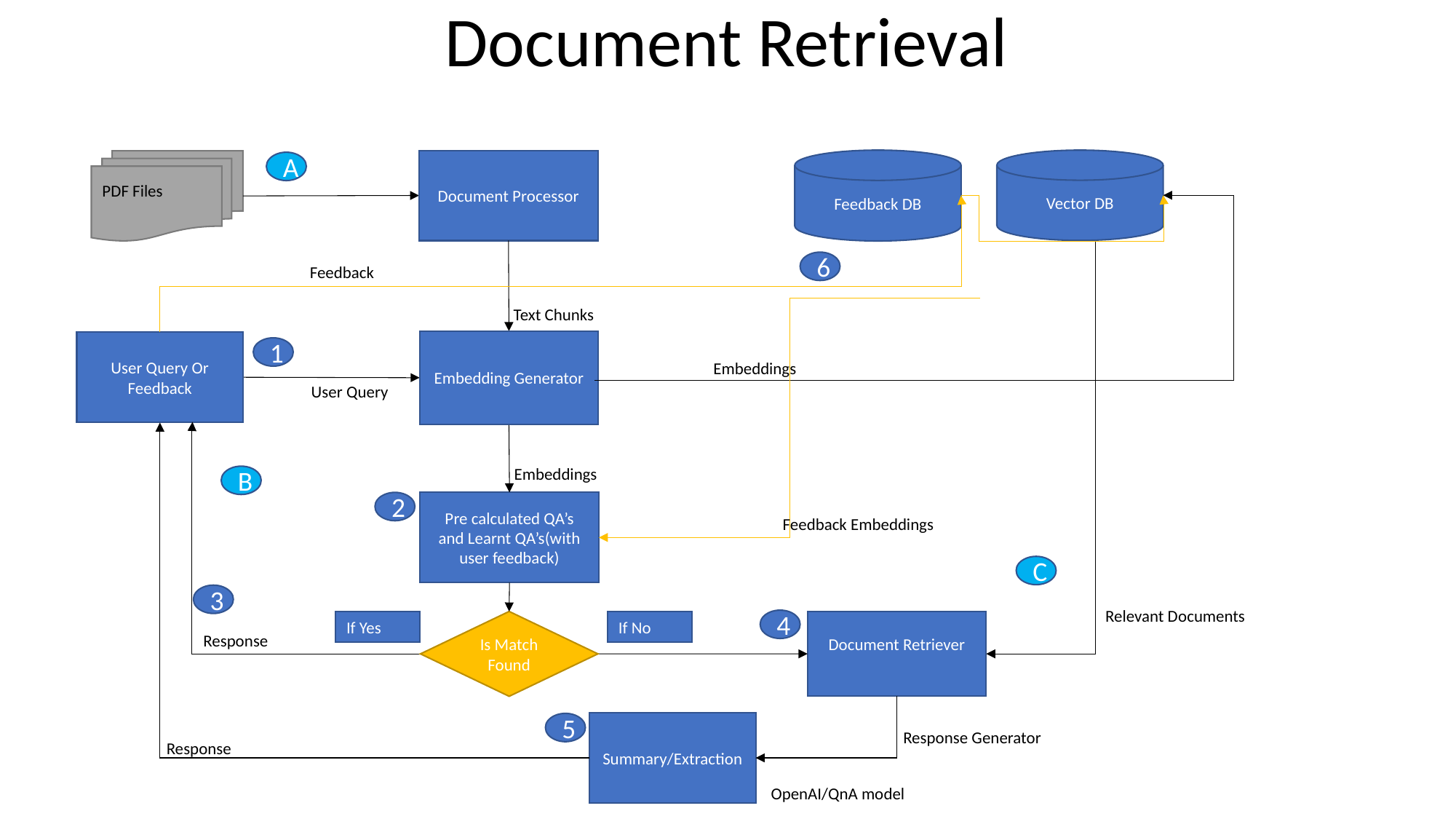

# Document Retrieval

Vector DB
Feedback DB
Document Processor

A
PDF Files
6
Feedback
Text Chunks
Embedding Generator
User Query Or Feedback
1
Embeddings
User Query

Embeddings

B
2
Pre calculated QA’s and Learnt QA’s(with user feedback)
Feedback Embeddings
C
3
Relevant Documents
4
If Yes
Document Retriever

Is Match Found
If No
Response
Summary/Extraction
5
Response Generator
Response
OpenAI/QnA model